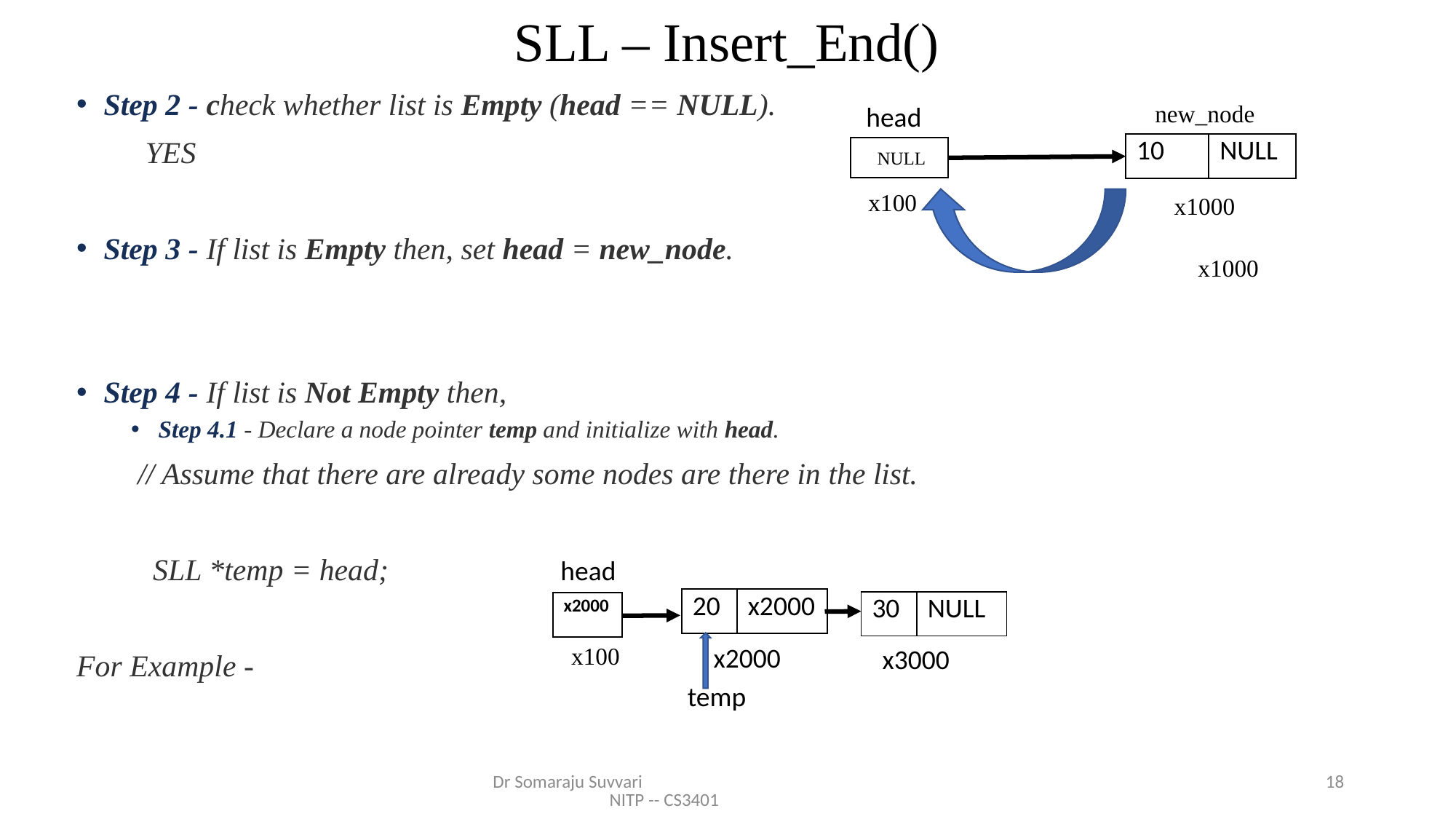

# SLL – Insert_End()
Step 2 - check whether list is Empty (head == NULL).
         YES

Step 3 - If list is Empty then, set head = new_node.

Step 4 - If list is Not Empty then,
Step 4.1 - Declare a node pointer temp and initialize with head.
        // Assume that there are already some nodes are there in the list.

          SLL *temp = head;

For Example -

new_node
head
| 10 | NULL |
| --- | --- |
|  |
| --- |
NULL
x100
x1000

x1000
 head
| 20 | x2000 |
| --- | --- |
| 30 | NULL |
| --- | --- |
| x2000 |
| --- |

temp
x100
x2000
x3000
Dr Somaraju Suvvari                                                                                                        NITP -- CS3401
18